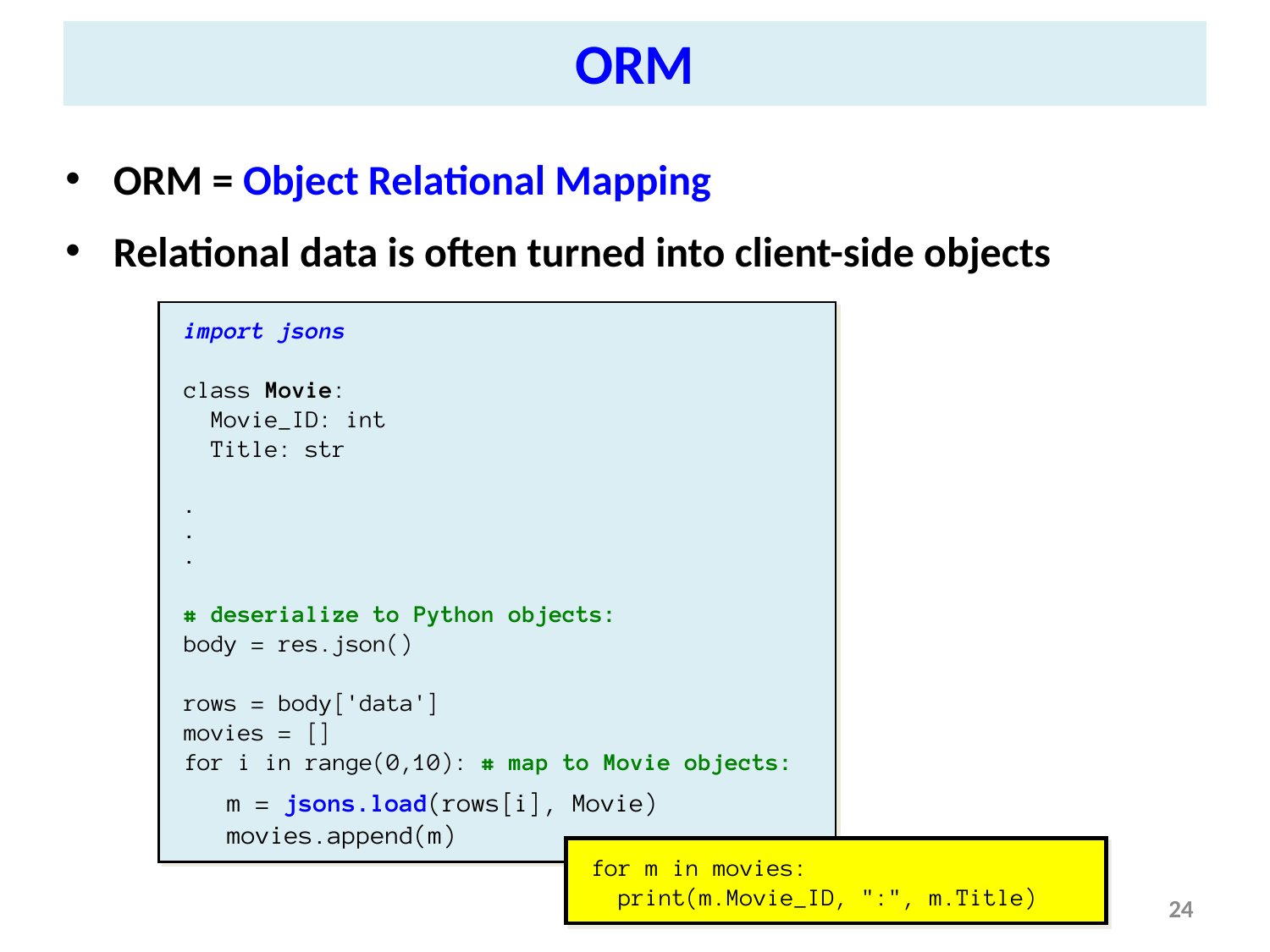

ORM
ORM = Object Relational Mapping
Relational data is often turned into client-side objects
import jsons

class Movie:
  Movie_ID: int
  Title: str

.
.
.

# deserialize to Python objects:
body = res.json()

rows = body['data']
movies = []
for i in range(0,10): # map to Movie objects:
   m = jsons.load(rows[i], Movie)
   movies.append(m)
for m in movies:
  print(m.Movie_ID, ":", m.Title)
24